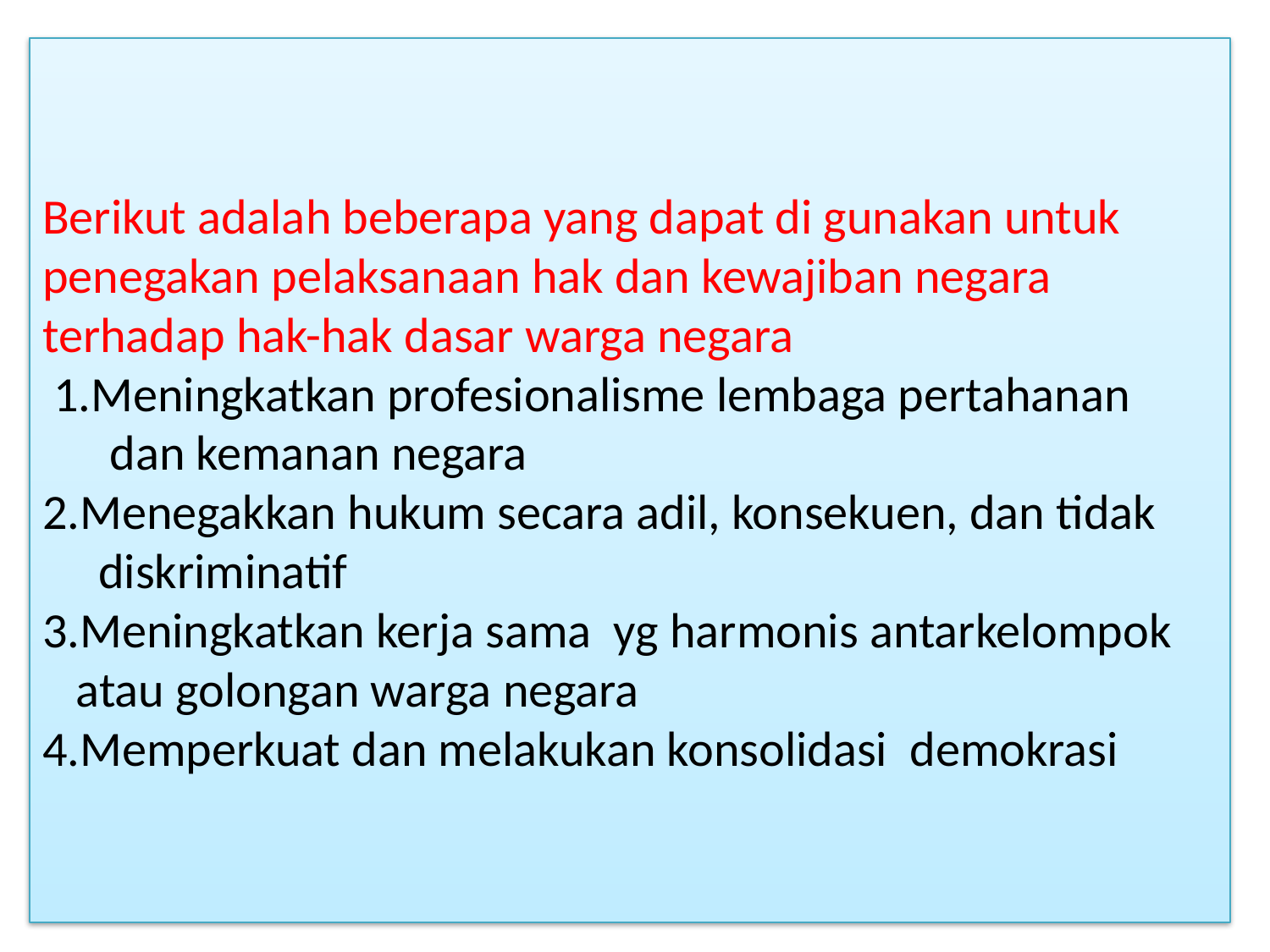

# Berikut adalah beberapa yang dapat di gunakan untuk penegakan pelaksanaan hak dan kewajiban negara  terhadap hak-hak dasar warga negara 1.Meningkatkan profesionalisme lembaga pertahanan dan kemanan negara 2.Menegakkan hukum secara adil, konsekuen, dan tidak diskriminatif 3.Meningkatkan kerja sama  yg harmonis antarkelompok atau golongan warga negara 4.Memperkuat dan melakukan konsolidasi  demokrasi